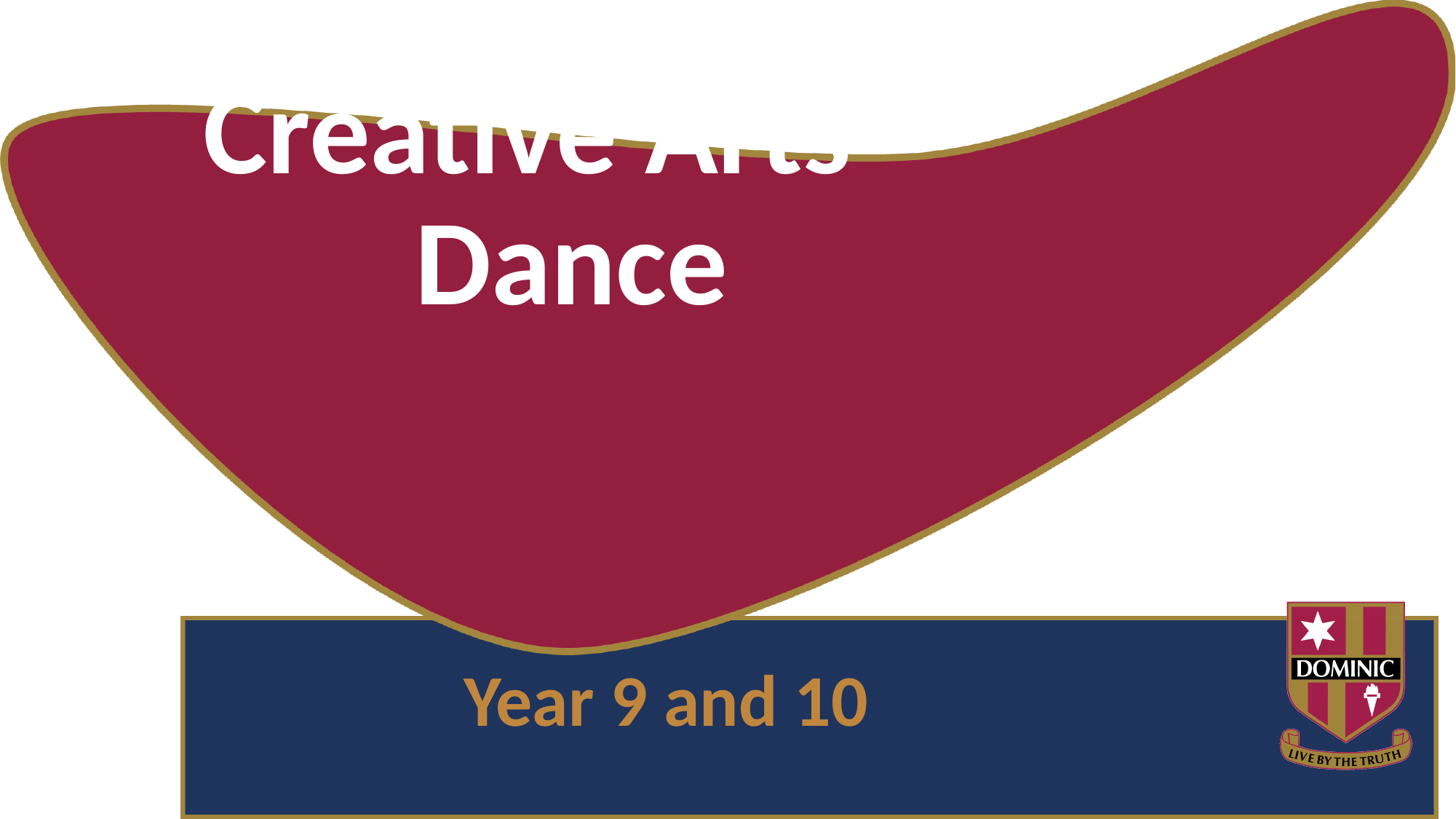

# Creative Arts – Dance
Year 9 and 10